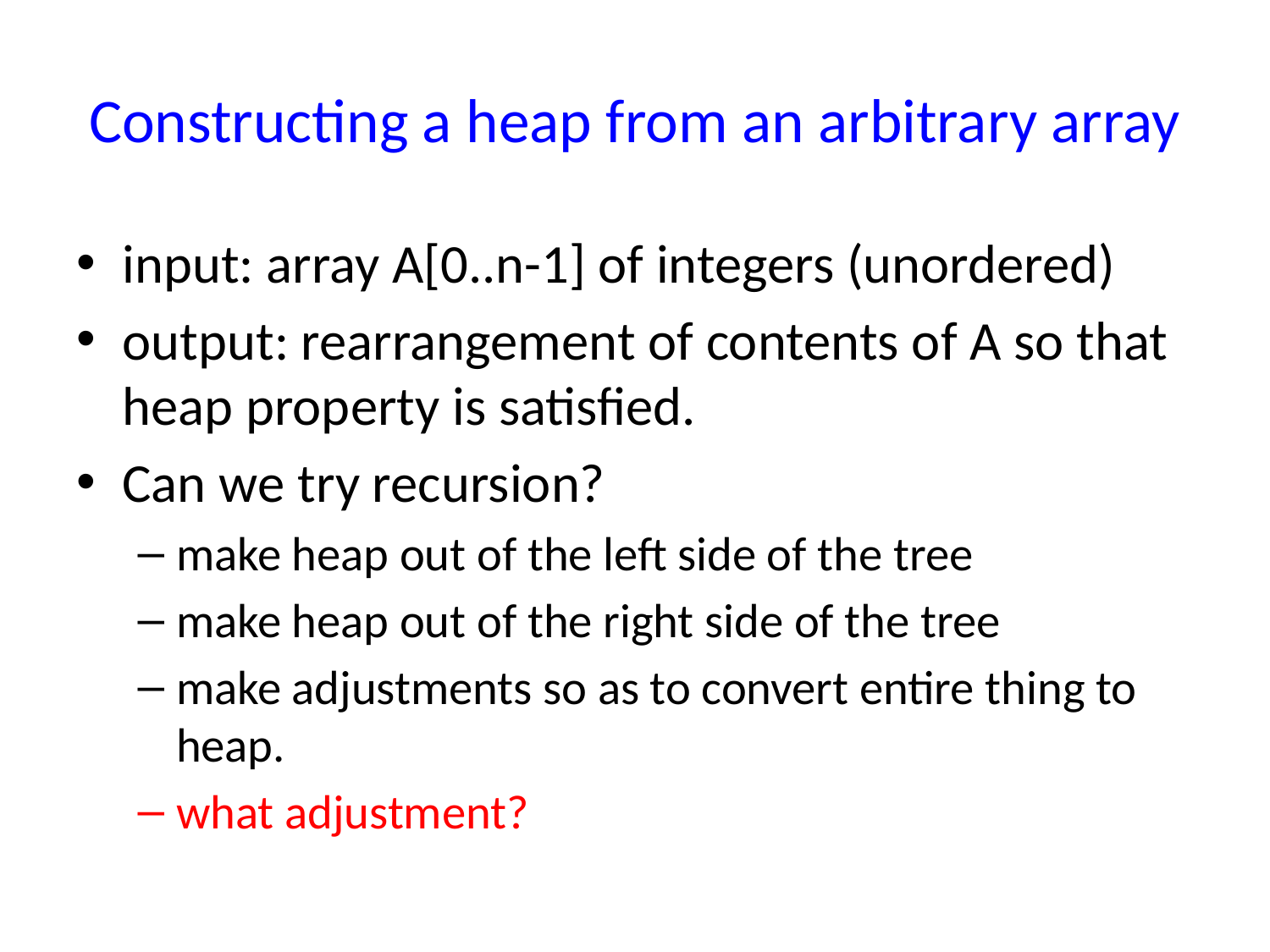

# Constructing a heap from an arbitrary array
input: array A[0..n-1] of integers (unordered)
output: rearrangement of contents of A so that heap property is satisfied.
Can we try recursion?
make heap out of the left side of the tree
make heap out of the right side of the tree
make adjustments so as to convert entire thing to heap.
what adjustment?